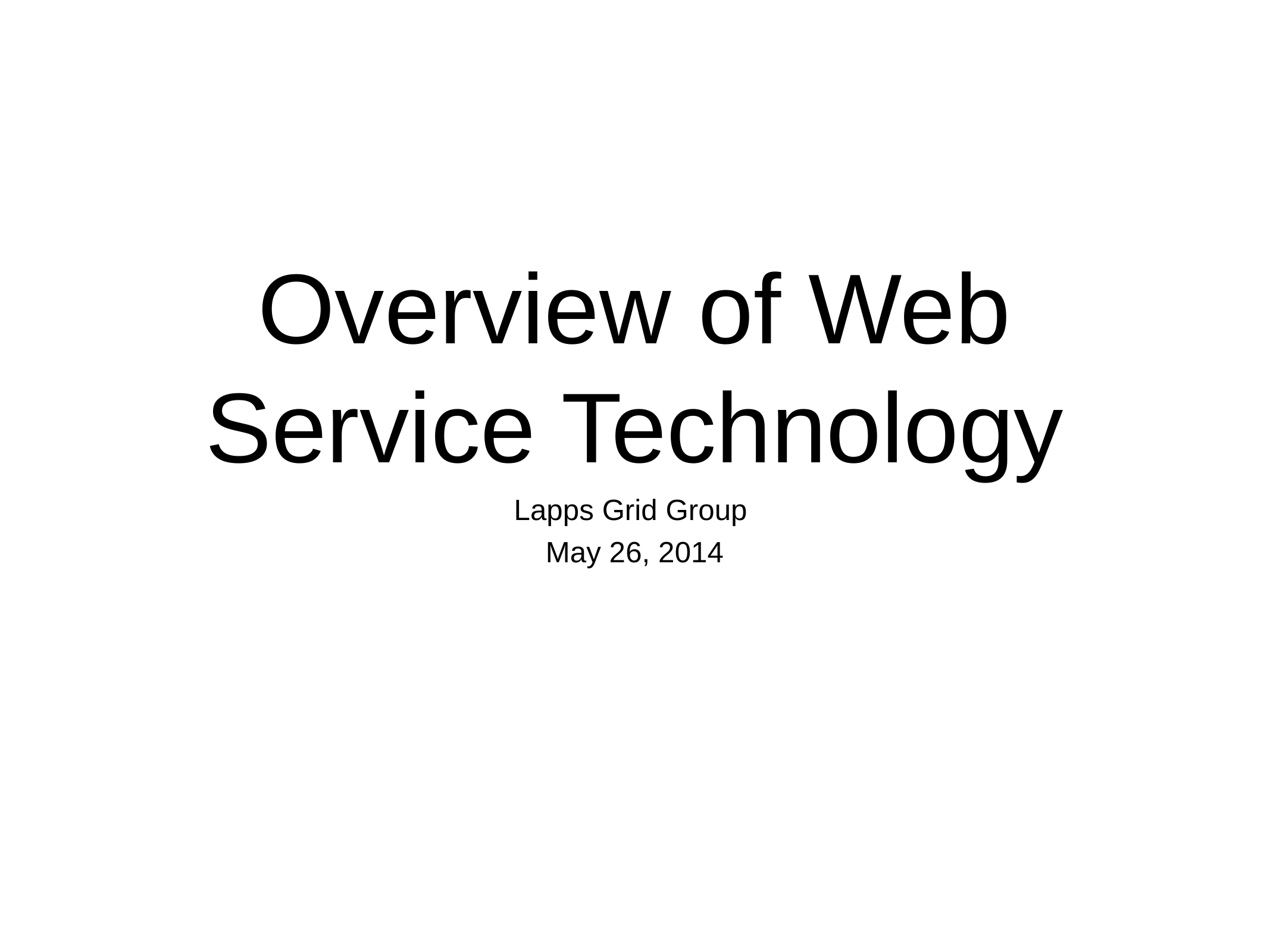

# Overview of Web Service Technology
Lapps Grid Group
May 26, 2014